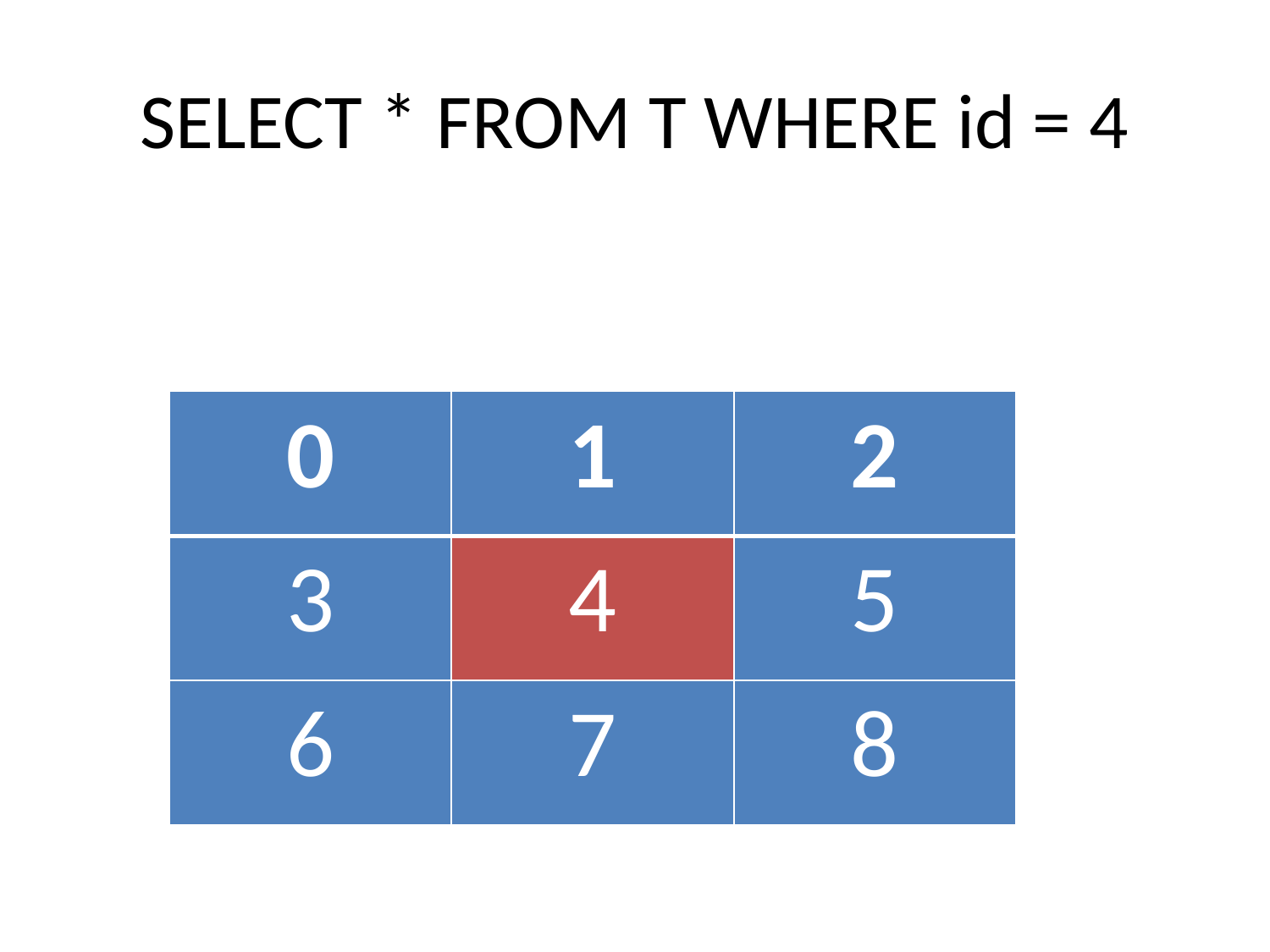

# SELECT * FROM T WHERE id = 4

| 0 | 1 | 2 |
| --- | --- | --- |
| 3 | 4 | 5 |
| 6 | 7 | 8 |